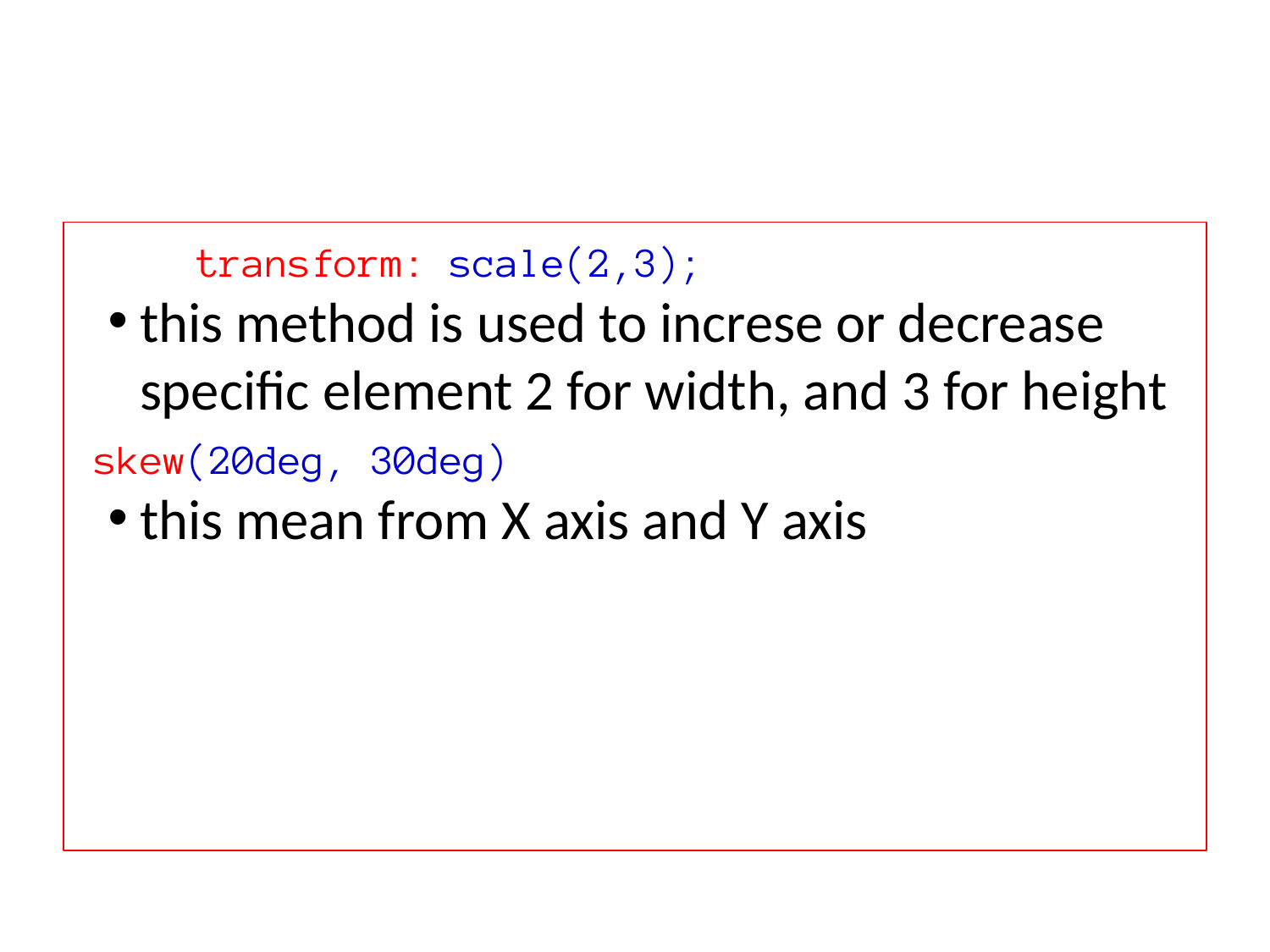

transform: scale(2,3);
this method is used to increse or decrease specific element 2 for width, and 3 for height
skew(20deg, 30deg)
this mean from X axis and Y axis